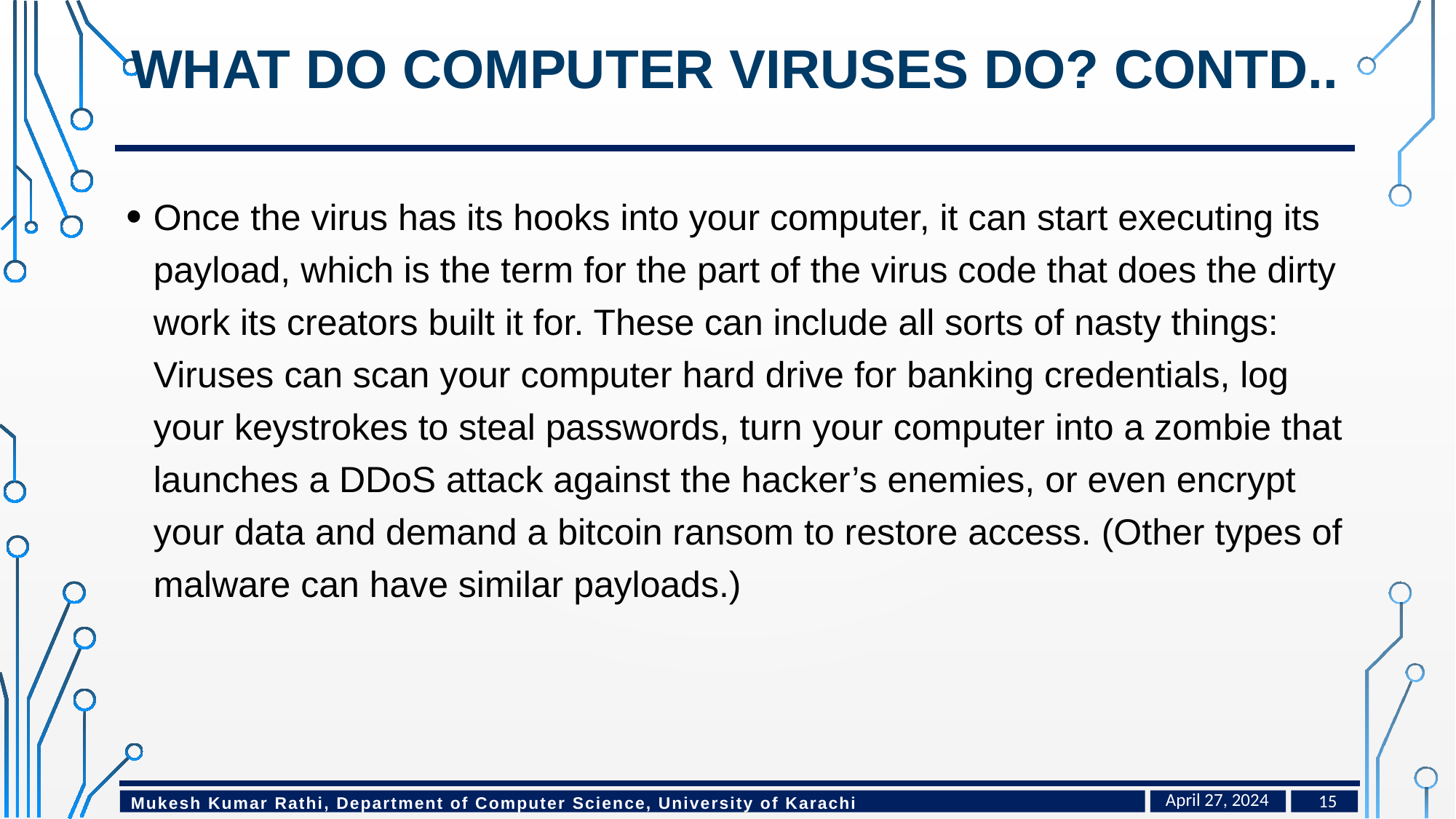

# What do computer viruses do? Contd..
Once the virus has its hooks into your computer, it can start executing its payload, which is the term for the part of the virus code that does the dirty work its creators built it for. These can include all sorts of nasty things: Viruses can scan your computer hard drive for banking credentials, log your keystrokes to steal passwords, turn your computer into a zombie that launches a DDoS attack against the hacker’s enemies, or even encrypt your data and demand a bitcoin ransom to restore access. (Other types of malware can have similar payloads.)
April 27, 2024
15